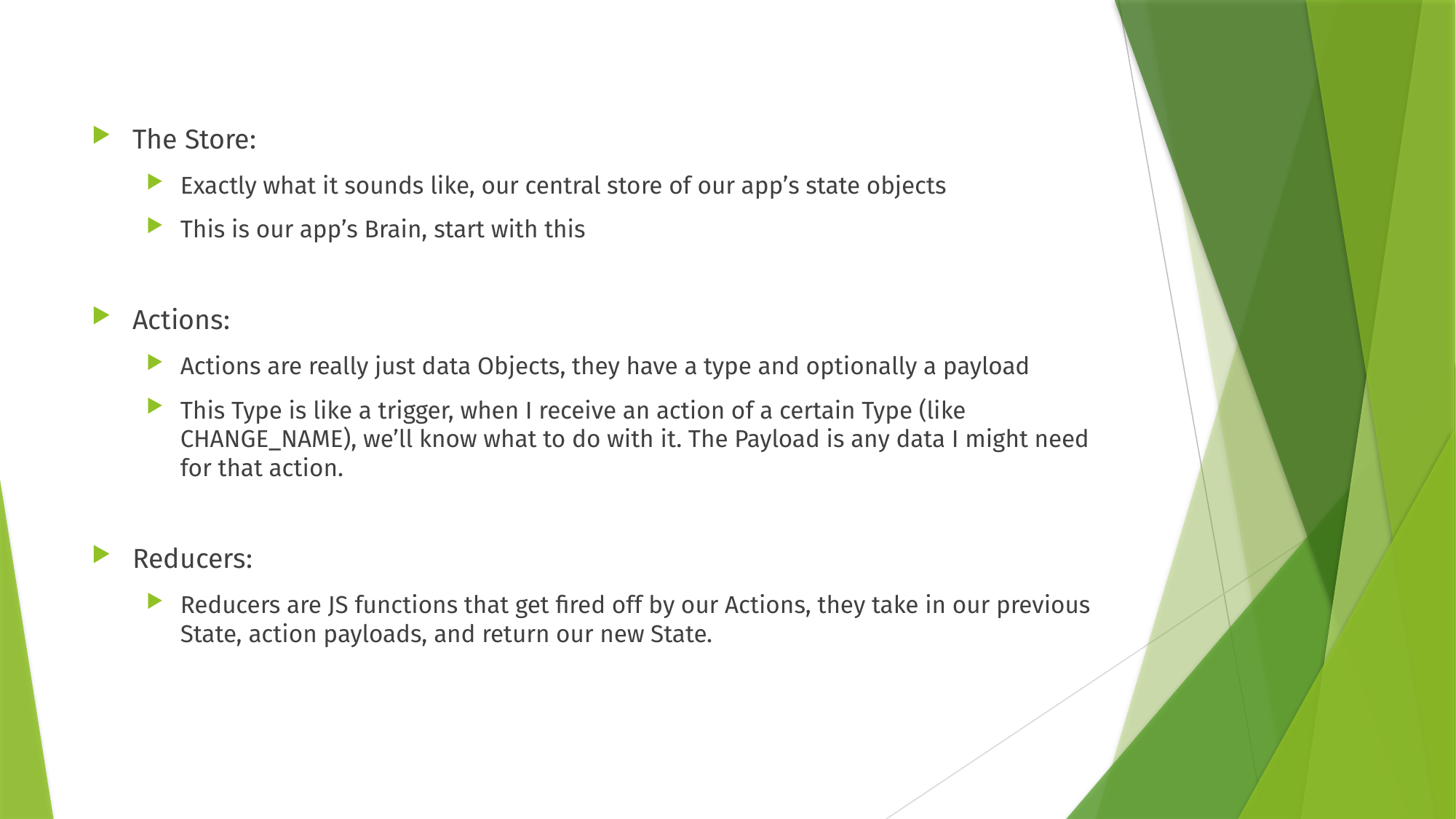

The Store:
Exactly what it sounds like, our central store of our app’s state objects
This is our app’s Brain, start with this

Actions:
Actions are really just data Objects, they have a type and optionally a payload
This Type is like a trigger, when I receive an action of a certain Type (like CHANGE_NAME), we’ll know what to do with it. The Payload is any data I might need for that action.

Reducers:
Reducers are JS functions that get fired off by our Actions, they take in our previous State, action payloads, and return our new State.